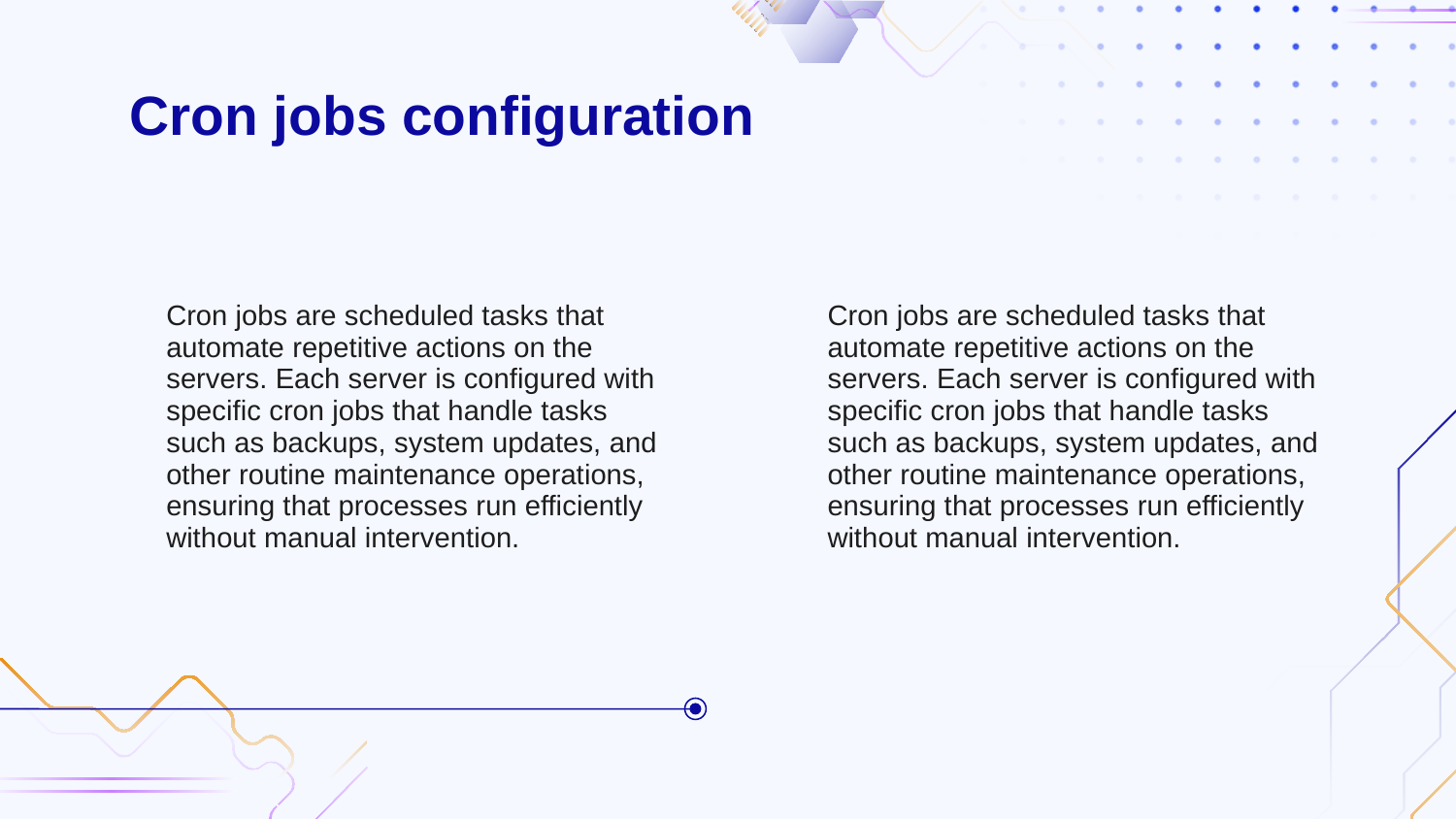

# Cron jobs configuration
Cron jobs are scheduled tasks that automate repetitive actions on the servers. Each server is configured with specific cron jobs that handle tasks such as backups, system updates, and other routine maintenance operations, ensuring that processes run efficiently without manual intervention.
Cron jobs are scheduled tasks that automate repetitive actions on the servers. Each server is configured with specific cron jobs that handle tasks such as backups, system updates, and other routine maintenance operations, ensuring that processes run efficiently without manual intervention.